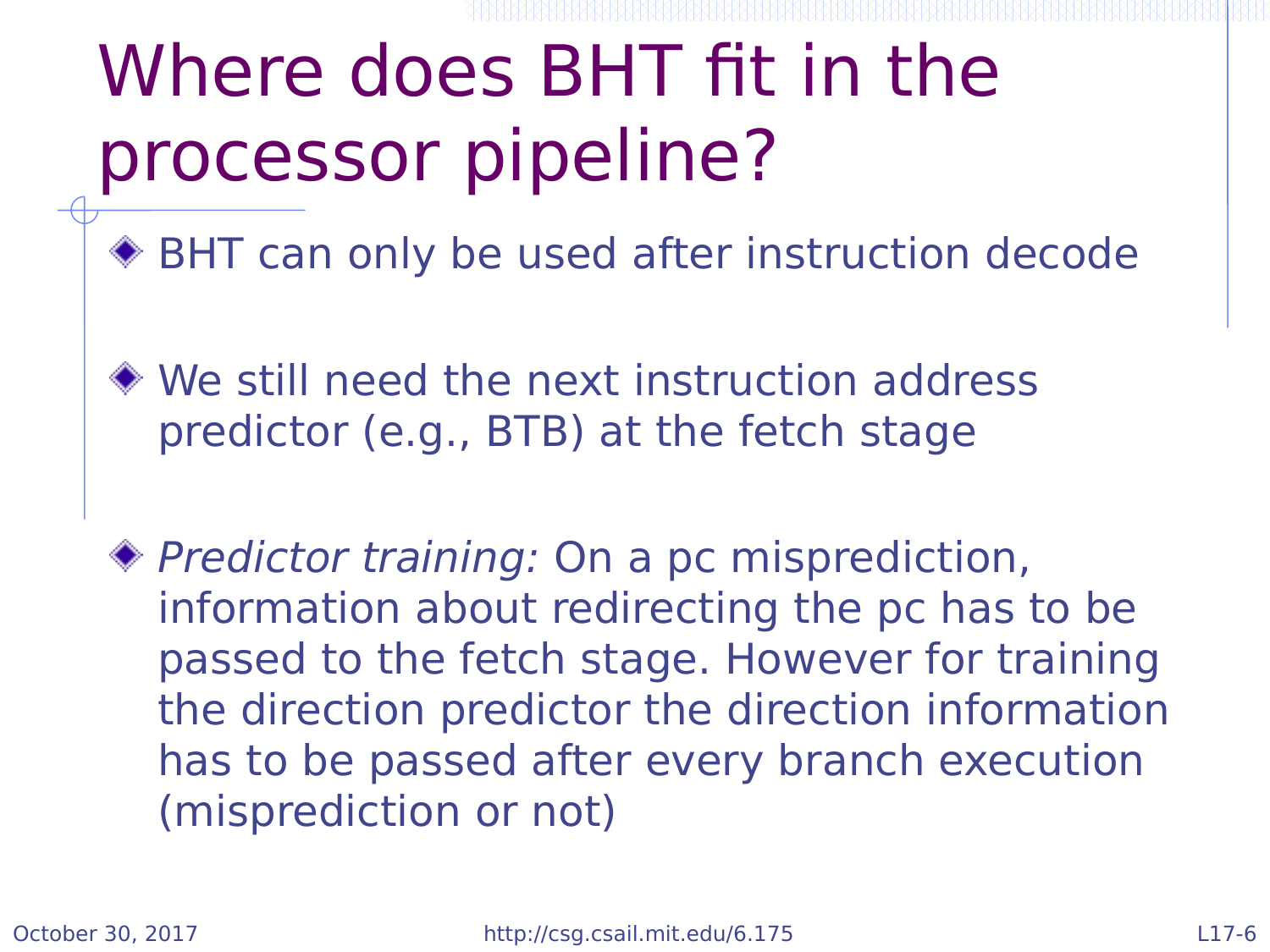

# Where does BHT fit in the processor pipeline?
BHT can only be used after instruction decode

We still need the next instruction address predictor (e.g., BTB) at the fetch stage

Predictor training: On a pc misprediction, information about redirecting the pc has to be passed to the fetch stage. However for training the direction predictor the direction information has to be passed after every branch execution (misprediction or not)
October 30, 2017
http://csg.csail.mit.edu/6.175
L17-6